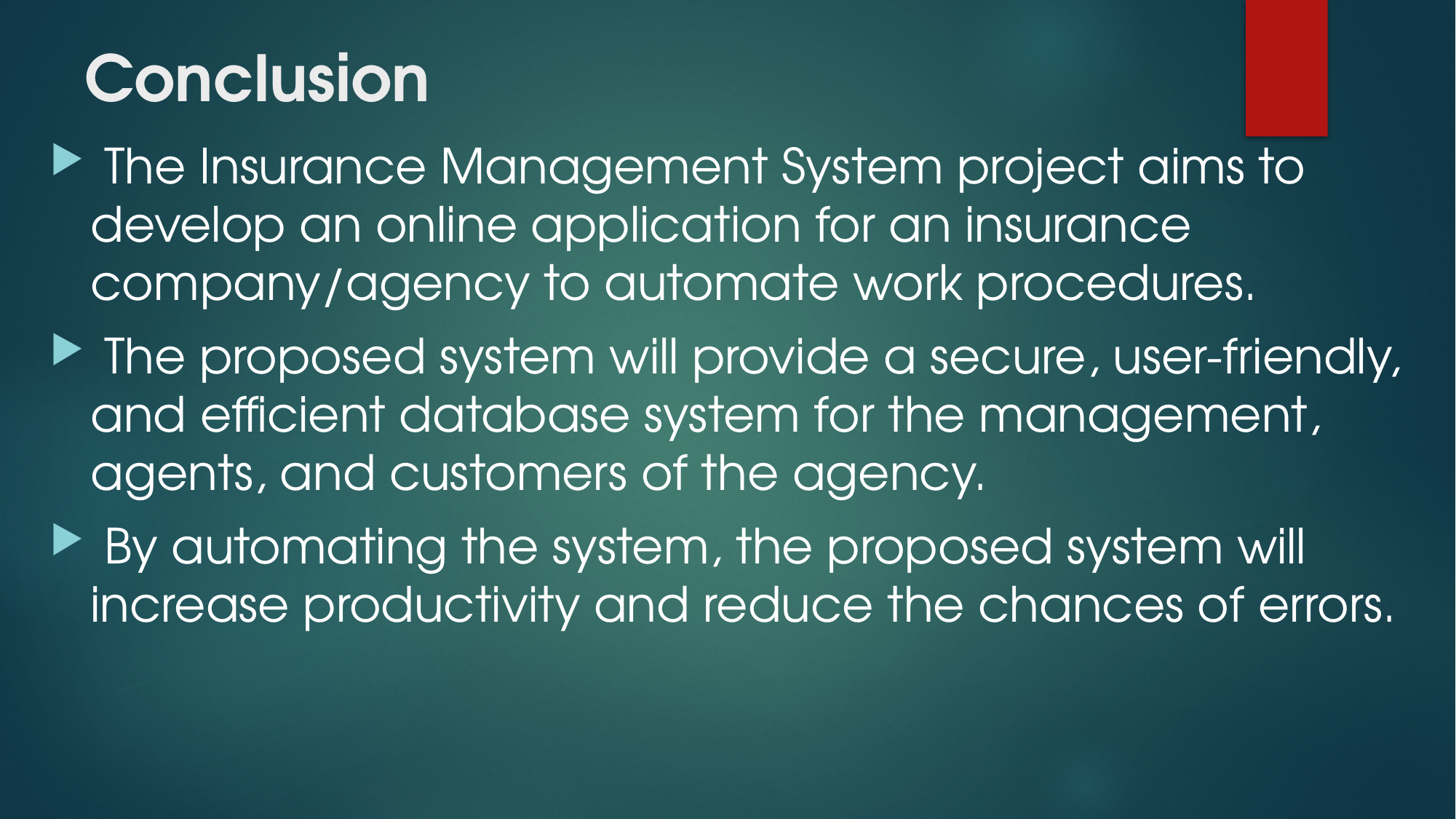

# Conclusion
 The Insurance Management System project aims to develop an online application for an insurance company/agency to automate work procedures.
 The proposed system will provide a secure, user-friendly, and efficient database system for the management, agents, and customers of the agency.
 By automating the system, the proposed system will increase productivity and reduce the chances of errors.